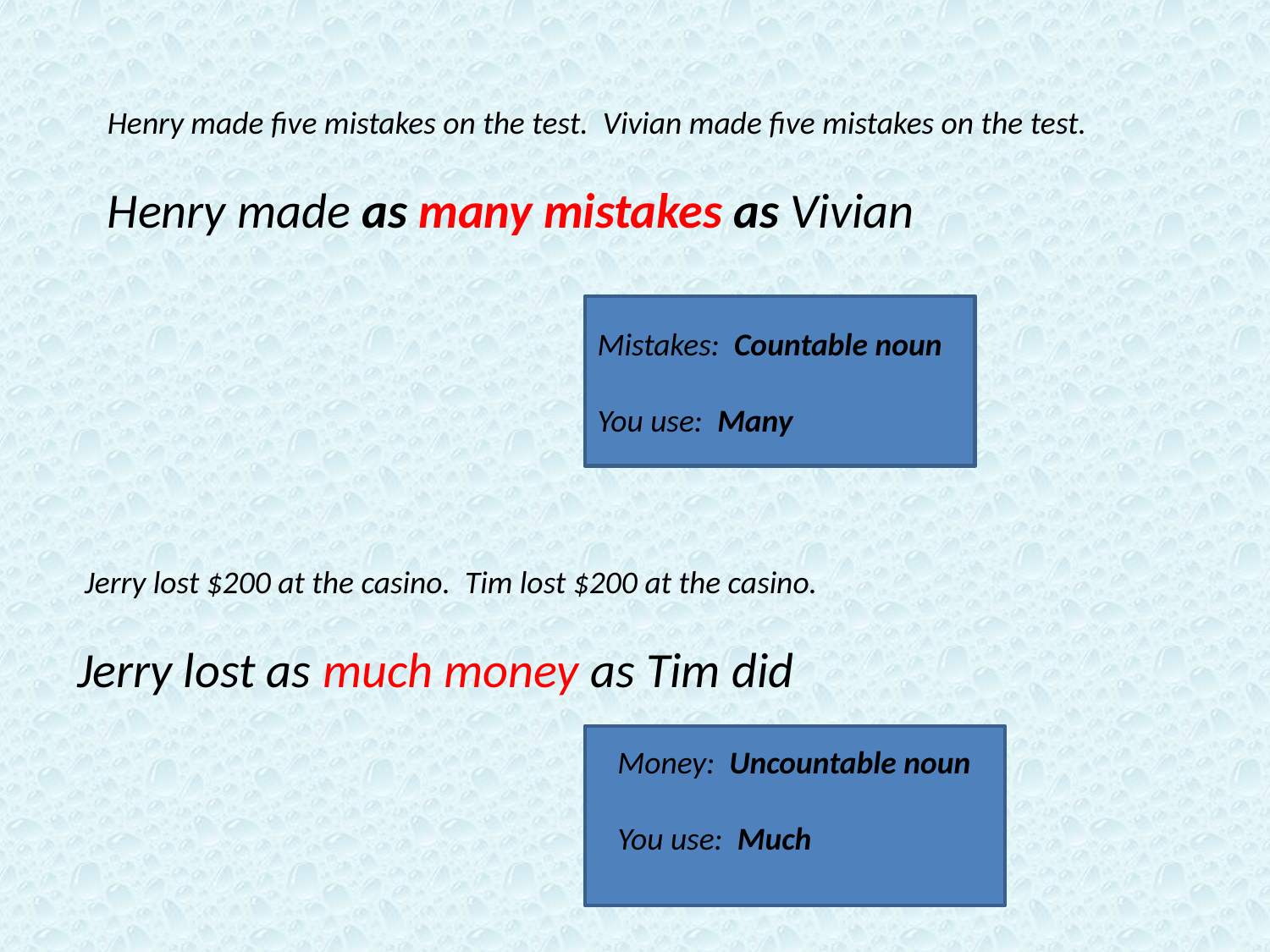

Henry made five mistakes on the test.  Vivian made five mistakes on the test.

Henry made as many mistakes as Vivian
Mistakes:  Countable noun

You use:  Many
 Jerry lost $200 at the casino.  Tim lost $200 at the casino.

Jerry lost as much money as Tim did

Money:  Uncountable noun

You use:  Much